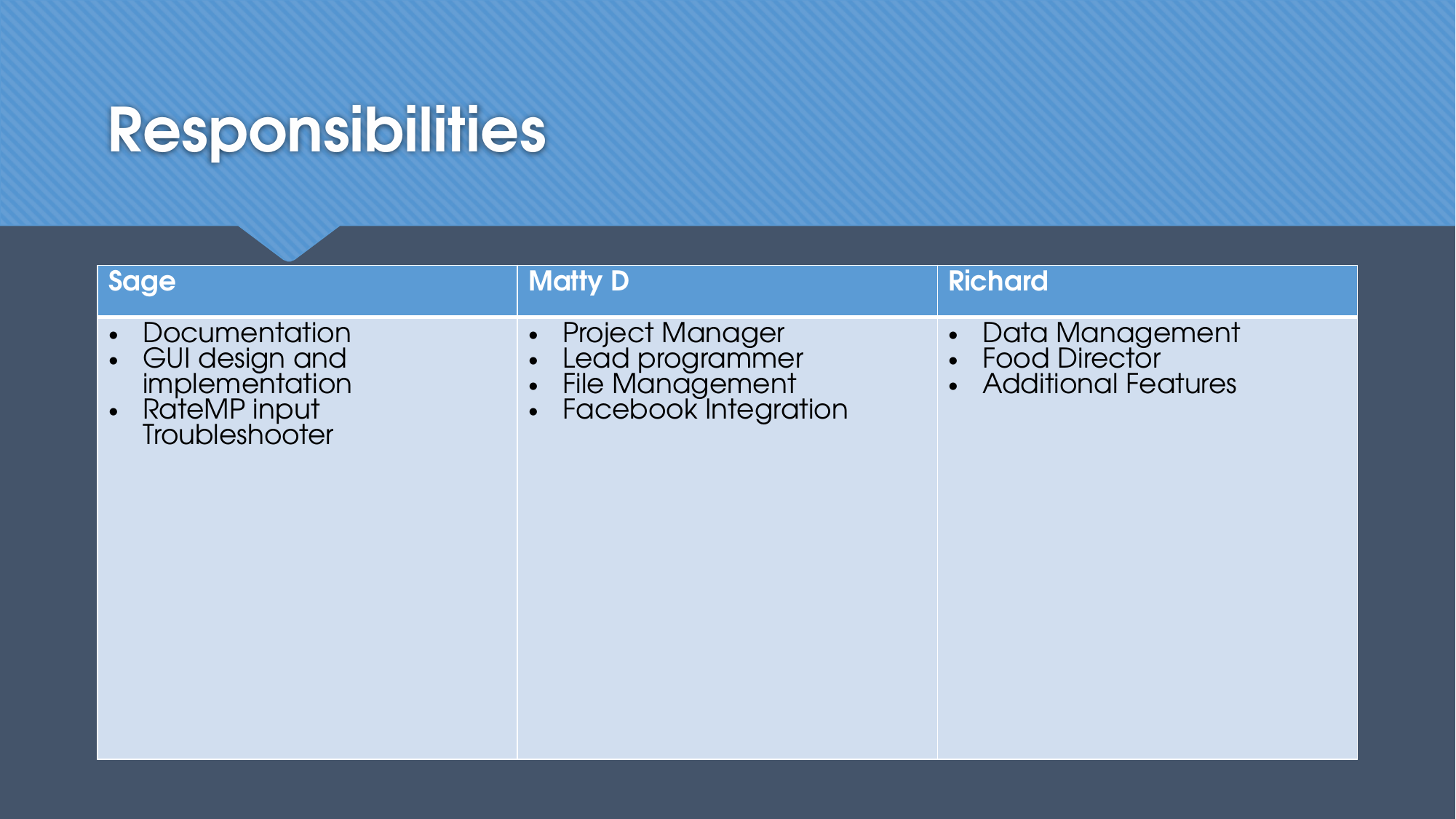

# Responsibilities
| Sage | Matty D | Richard |
| --- | --- | --- |
| Documentation GUI design and implementation RateMP input Troubleshooter | Project Manager Lead programmer File Management Facebook Integration | Data Management Food Director Additional Features |